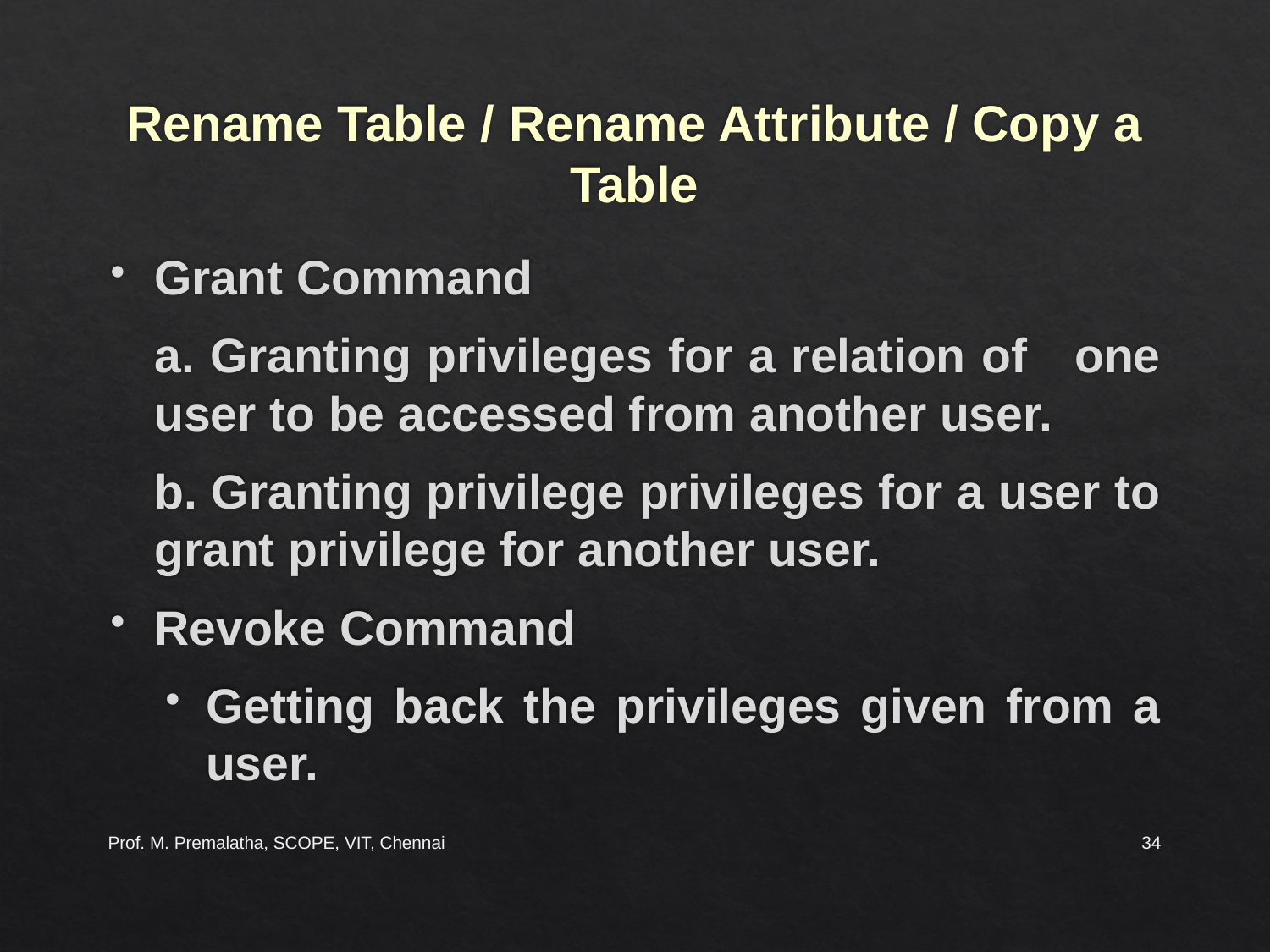

# Rename Table / Rename Attribute / Copy a Table
Grant Command
	a. Granting privileges for a relation of   one user to be accessed from another user.
	b. Granting privilege privileges for a user to grant privilege for another user.
Revoke Command
Getting back the privileges given from a user.
Prof. M. Premalatha, SCOPE, VIT, Chennai
34